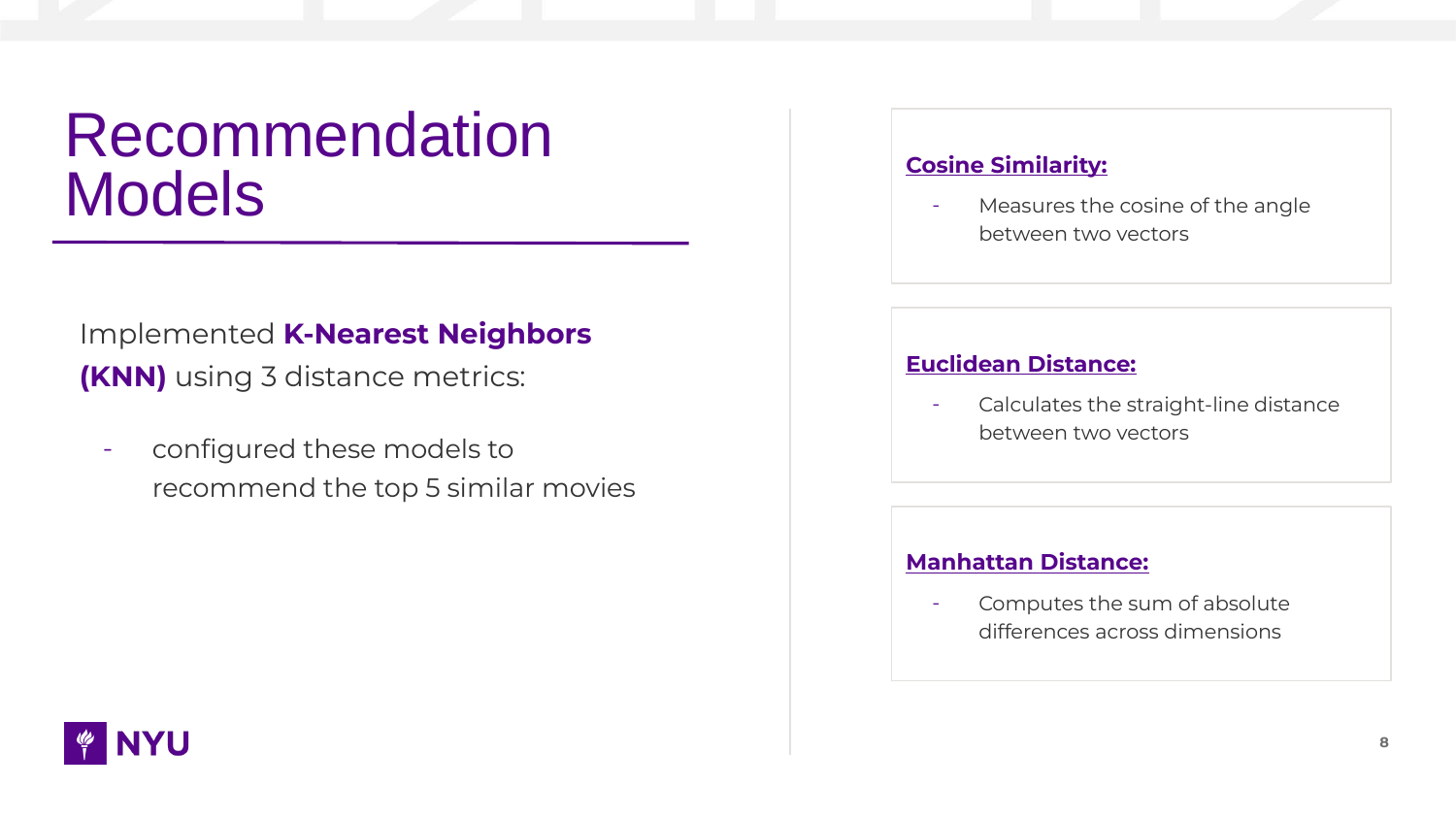

# Recommendation Models
Cosine Similarity:
Measures the cosine of the angle between two vectors
Implemented K-Nearest Neighbors (KNN) using 3 distance metrics:
configured these models to recommend the top 5 similar movies
Euclidean Distance:
Calculates the straight-line distance between two vectors
Manhattan Distance:
Computes the sum of absolute differences across dimensions